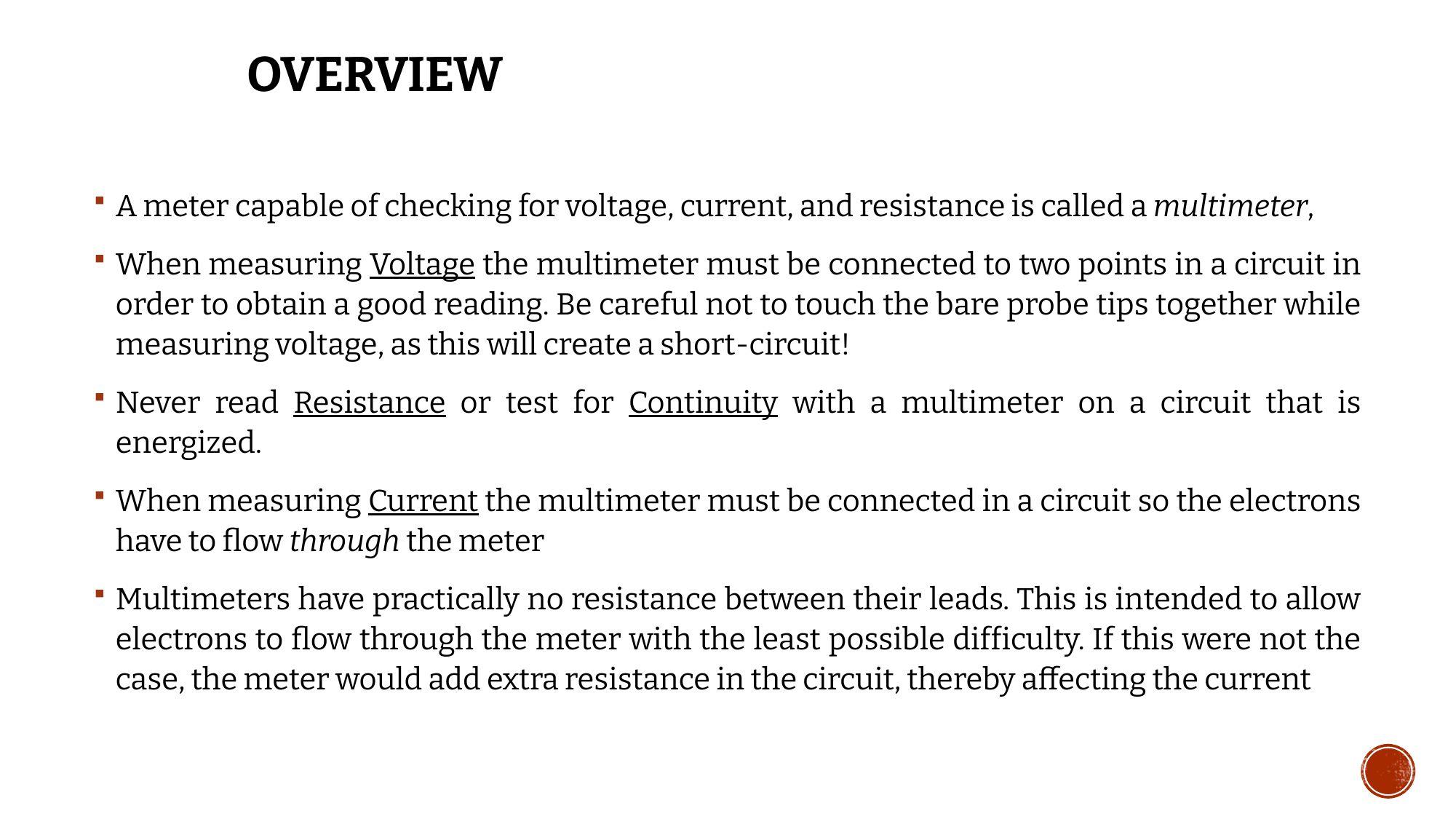

# overview
A meter capable of checking for voltage, current, and resistance is called a multimeter,
When measuring Voltage the multimeter must be connected to two points in a circuit in order to obtain a good reading. Be careful not to touch the bare probe tips together while measuring voltage, as this will create a short-circuit!
Never read Resistance or test for Continuity with a multimeter on a circuit that is energized.
When measuring Current the multimeter must be connected in a circuit so the electrons have to flow through the meter
Multimeters have practically no resistance between their leads. This is intended to allow electrons to flow through the meter with the least possible difficulty. If this were not the case, the meter would add extra resistance in the circuit, thereby affecting the current